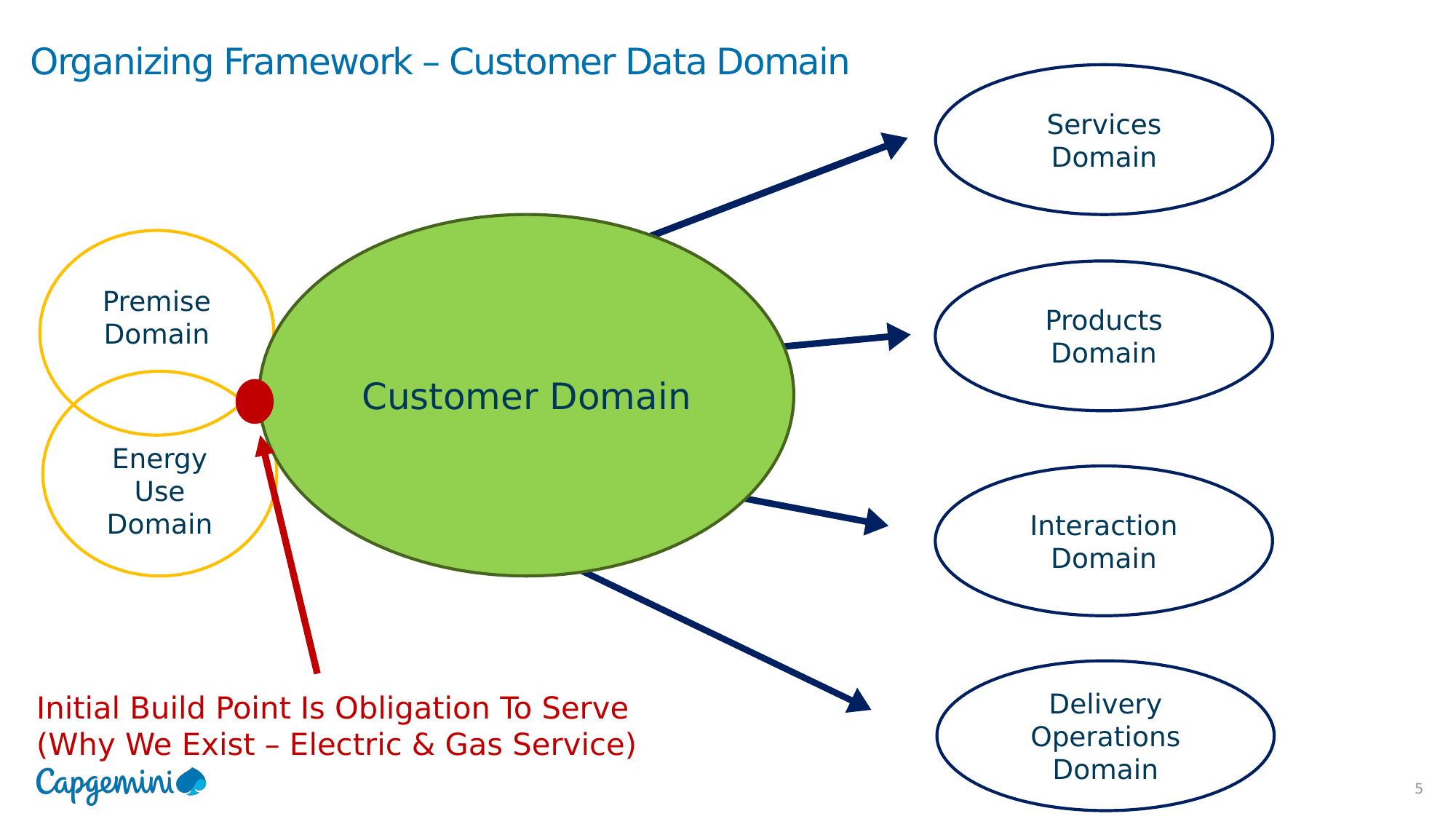

# Organizing Framework – Customer Data Domain
Services Domain
Customer Domain
Premise Domain

Products Domain

Energy Use
Domain

Interaction Domain

Delivery Operations Domain
Initial Build Point Is Obligation To Serve
(Why We Exist – Electric & Gas Service)